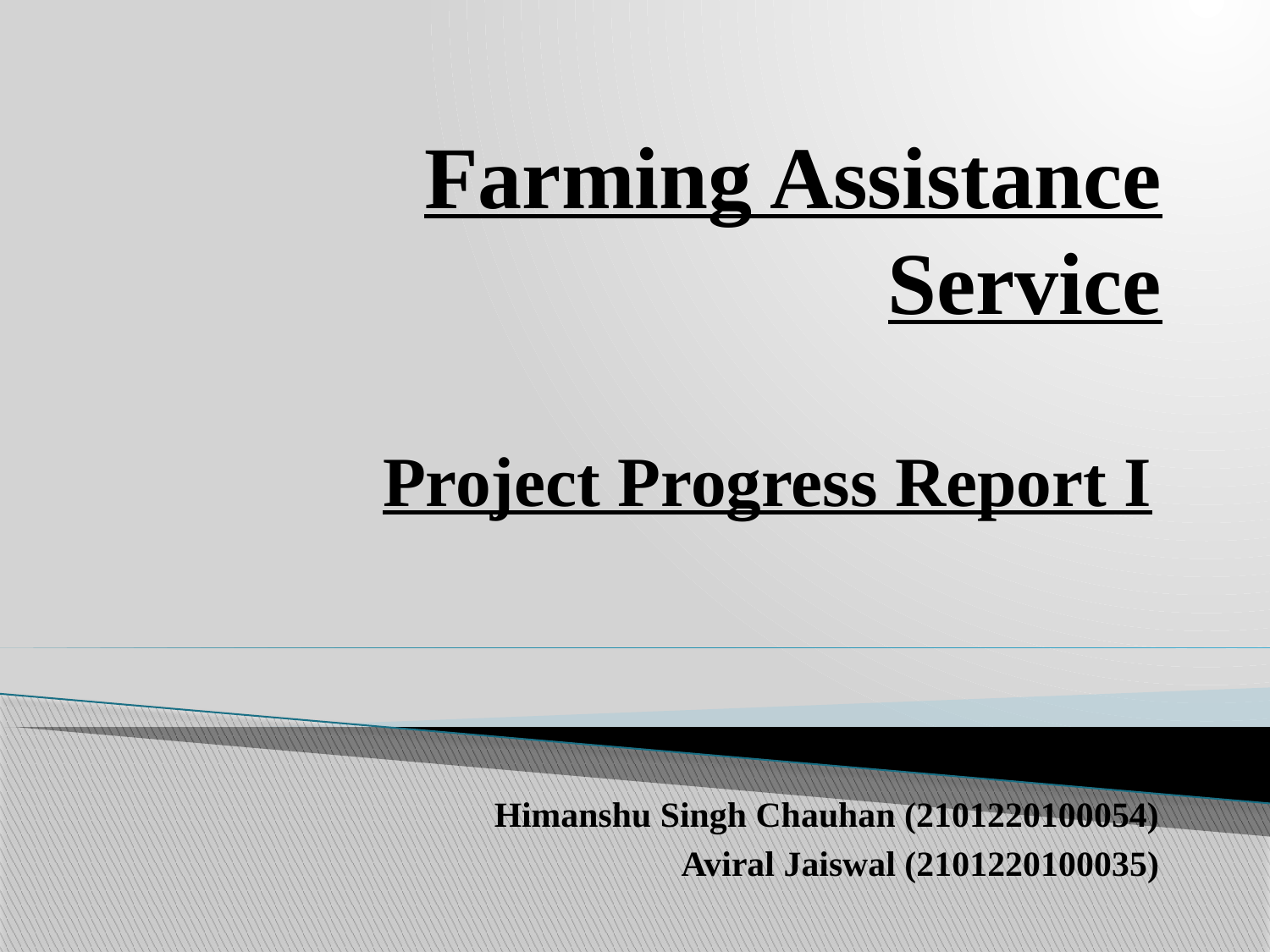

# Farming Assistance Service
Project Progress Report I
Himanshu Singh Chauhan (2101220100054)
Aviral Jaiswal (2101220100035)